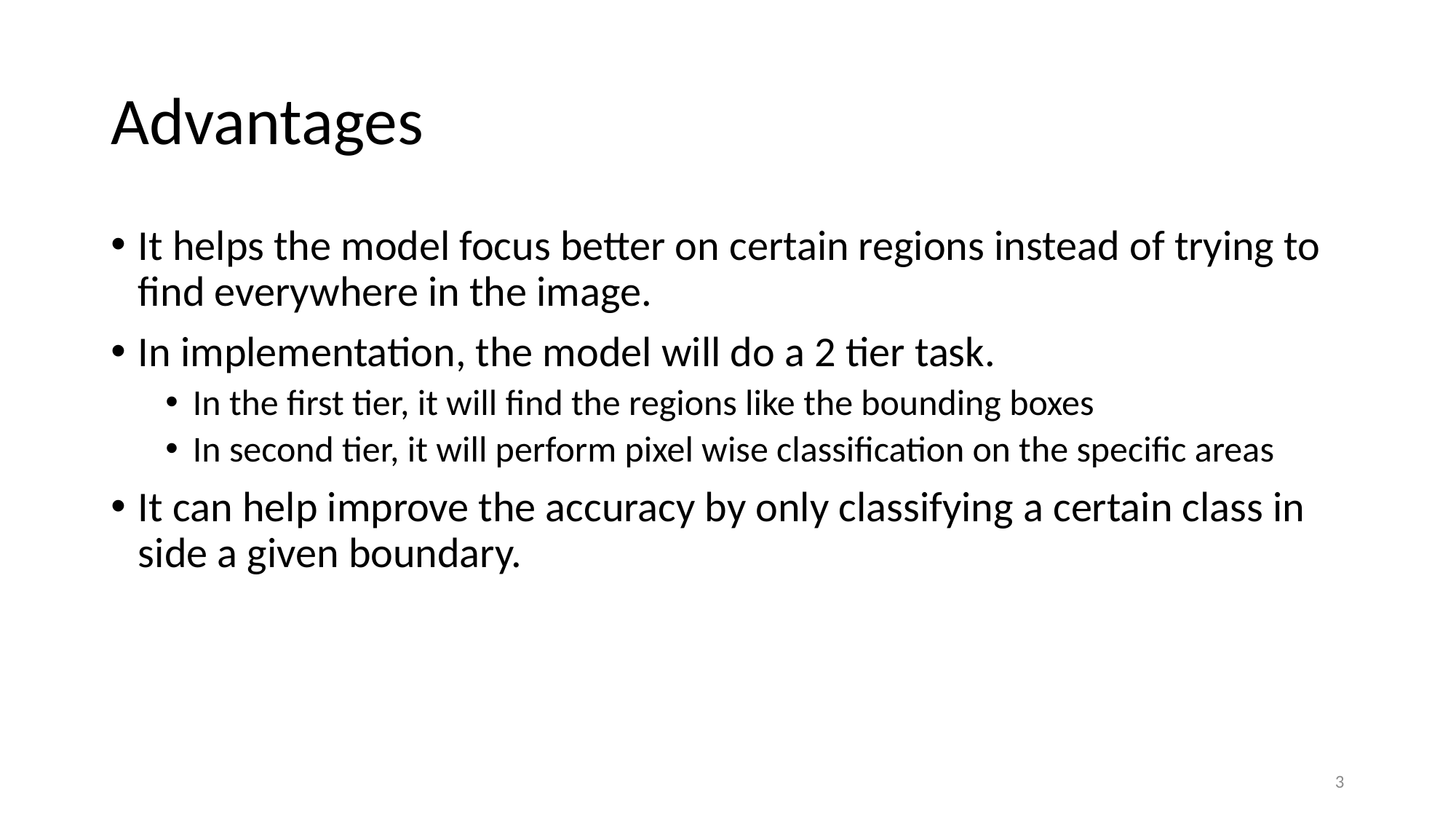

# Advantages
It helps the model focus better on certain regions instead of trying to find everywhere in the image.
In implementation, the model will do a 2 tier task.
In the first tier, it will find the regions like the bounding boxes
In second tier, it will perform pixel wise classification on the specific areas
It can help improve the accuracy by only classifying a certain class in side a given boundary.
3